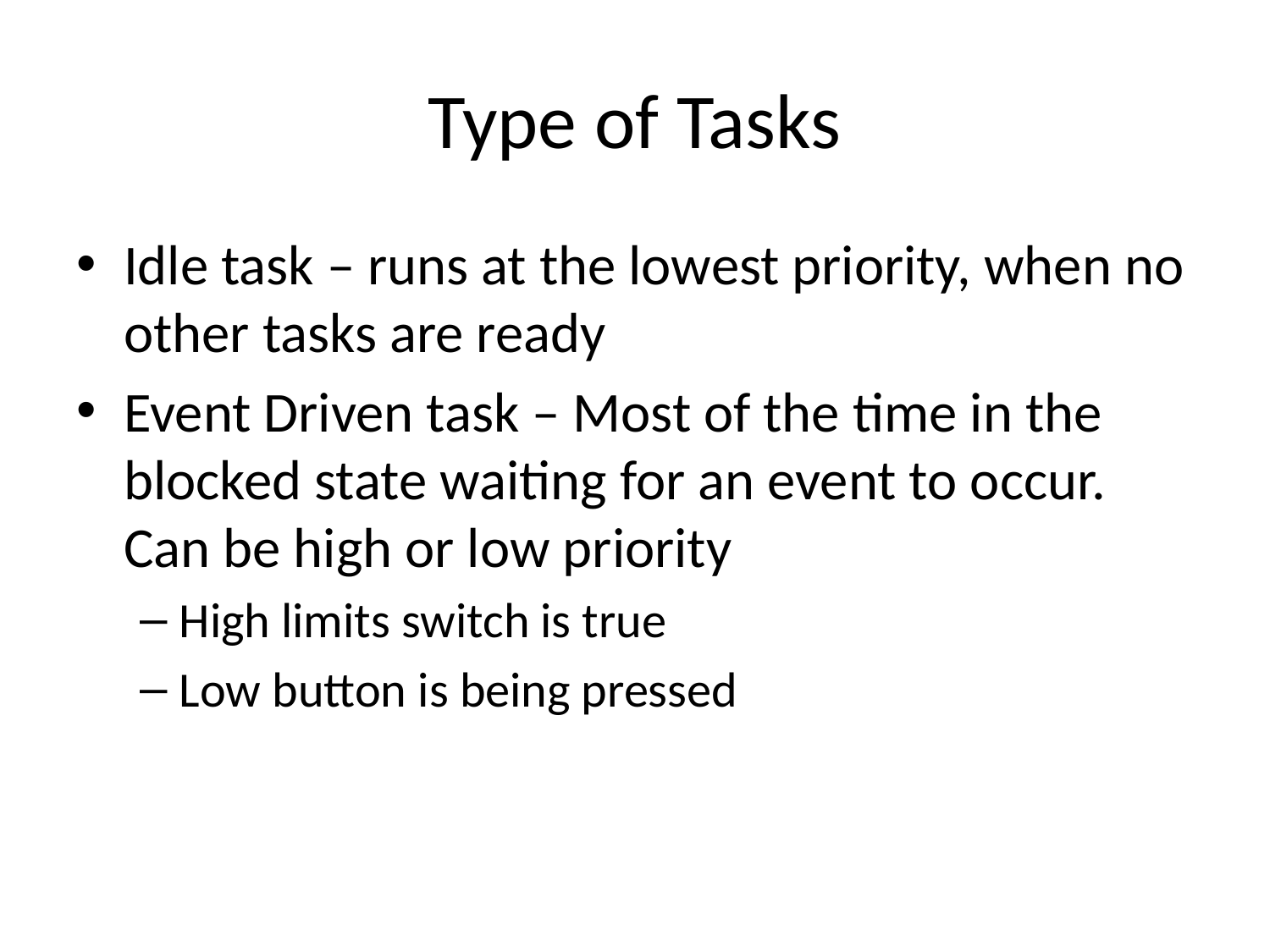

# Type of Tasks
Idle task – runs at the lowest priority, when no other tasks are ready
Event Driven task – Most of the time in the blocked state waiting for an event to occur. Can be high or low priority
High limits switch is true
Low button is being pressed